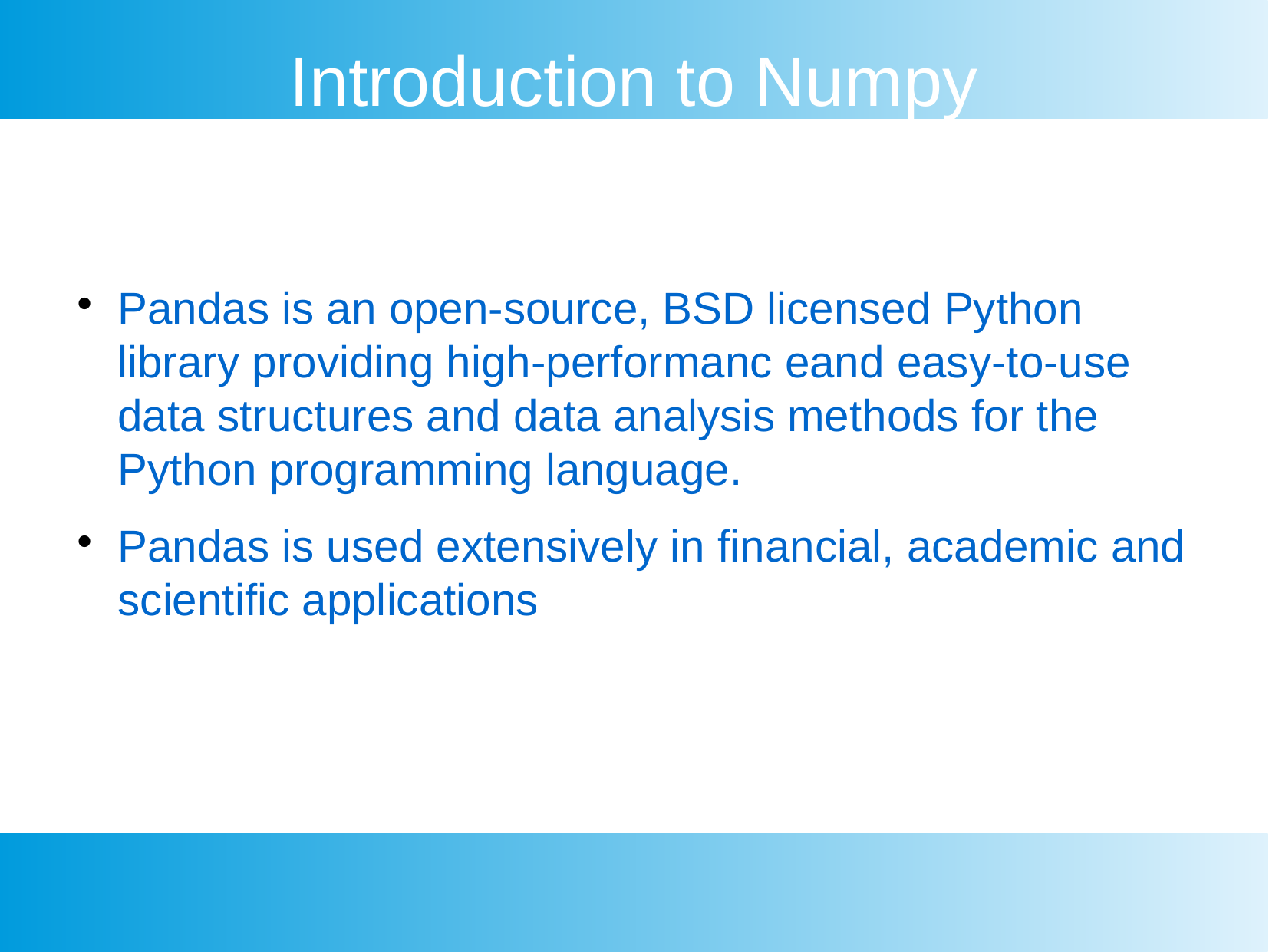

Introduction to Numpy

Pandas is an open-source, BSD licensed Python library providing high-performanc eand easy-to-use data structures and data analysis methods for the Python programming language.
Pandas is used extensively in financial, academic and scientific applications